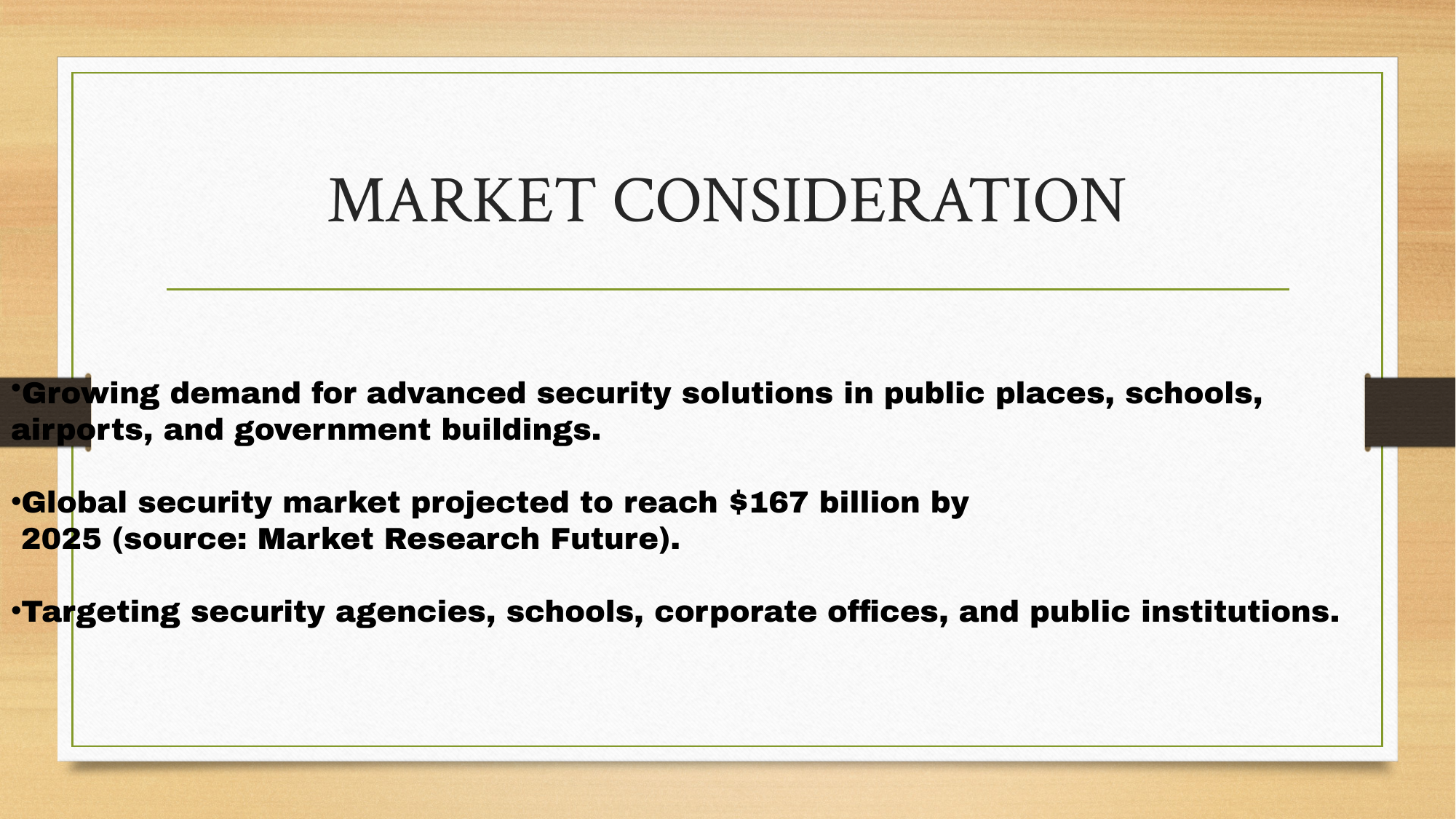

# MARKET CONSIDERATION

Growing demand for advanced security solutions in public places, schools,
airports, and government buildings.

Global security market projected to reach $167 billion by
 2025 (source: Market Research Future).

Targeting security agencies, schools, corporate offices, and public institutions.